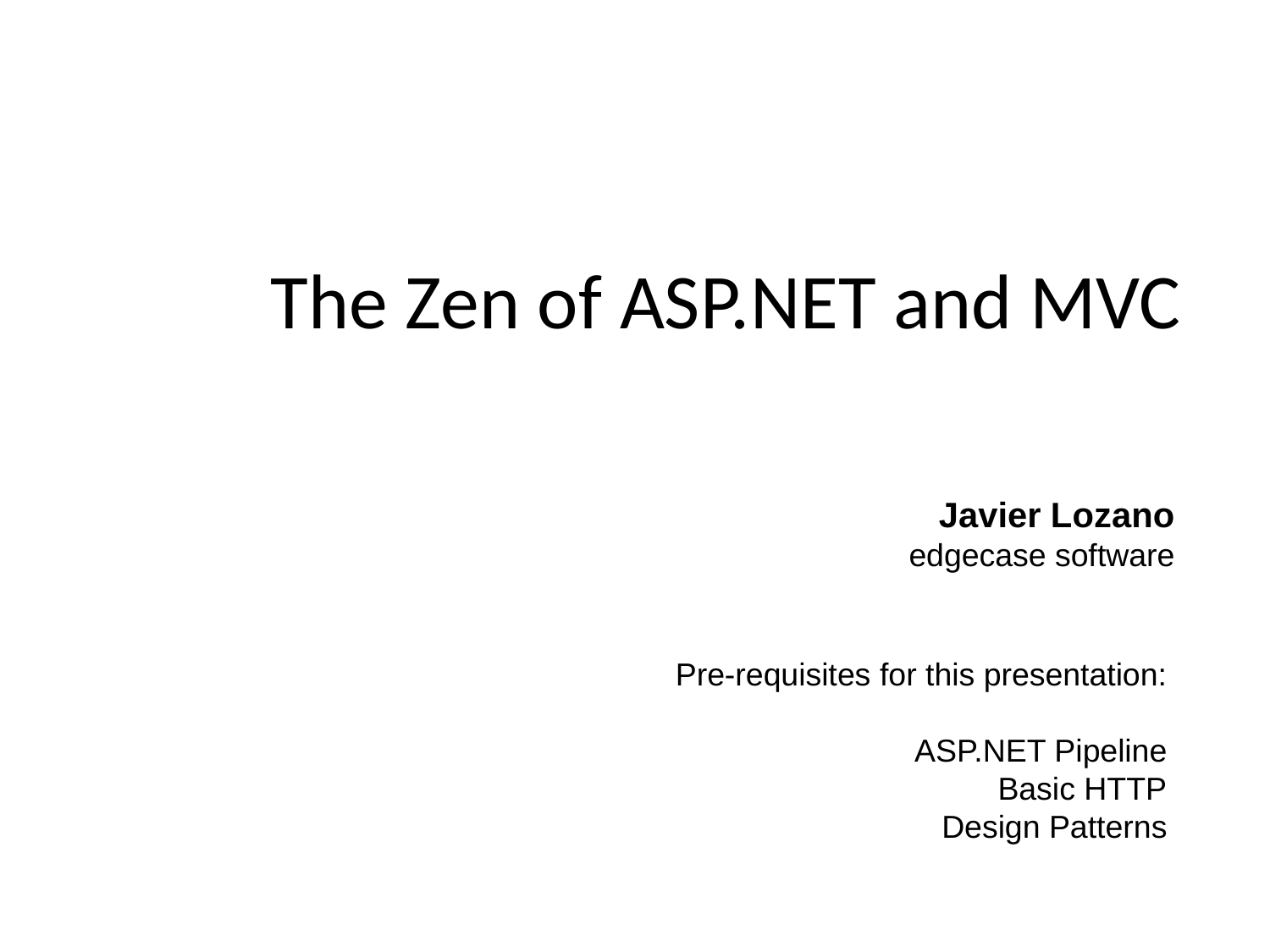

# The Zen of ASP.NET and MVC

Javier Lozano
edgecase software

Pre-requisites for this presentation:

 ASP.NET Pipeline
 Basic HTTP
Design Patterns